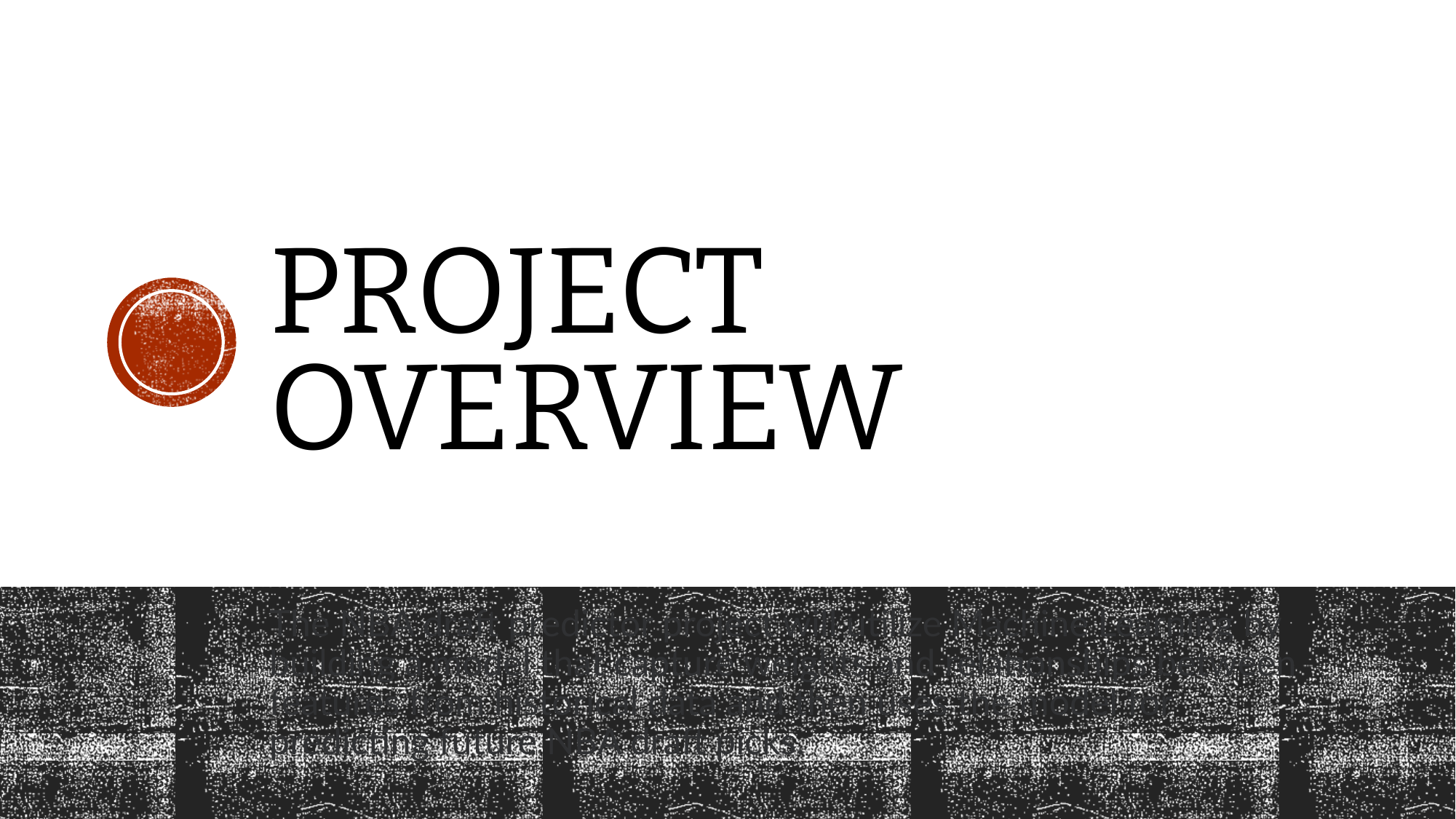

# Project Overview
The NBA draft predictor project will utilize Machine Learning by building a model that capture weights and relationships between features from historical data and then uses the model for predicting future NBA draft picks.